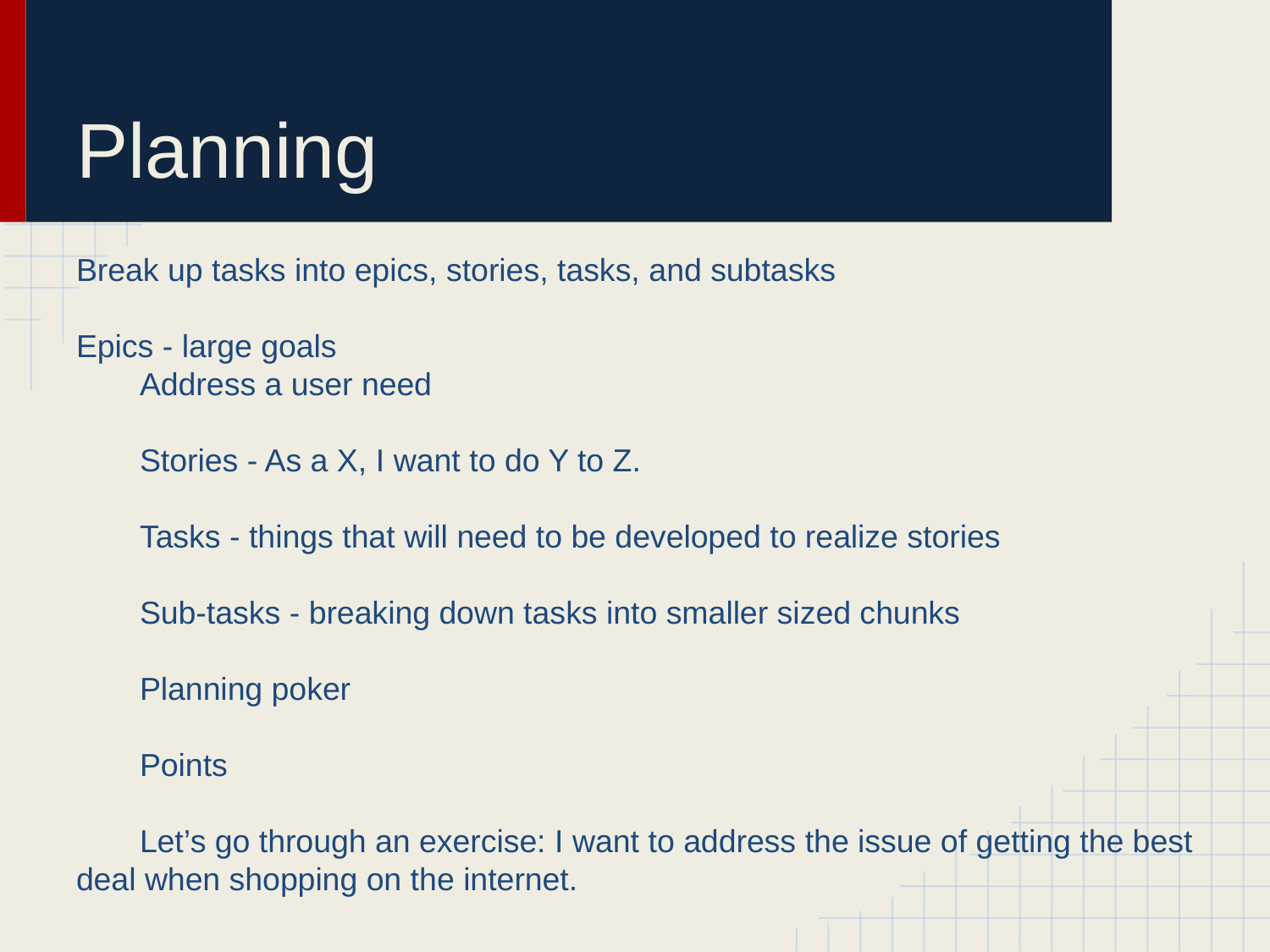

# Planning
Break up tasks into epics, stories, tasks, and subtasks
Epics - large goals
Address a user need

Stories - As a X, I want to do Y to Z.

Tasks - things that will need to be developed to realize stories

Sub-tasks - breaking down tasks into smaller sized chunks

Planning poker

Points

Let’s go through an exercise: I want to address the issue of getting the best deal when shopping on the internet.